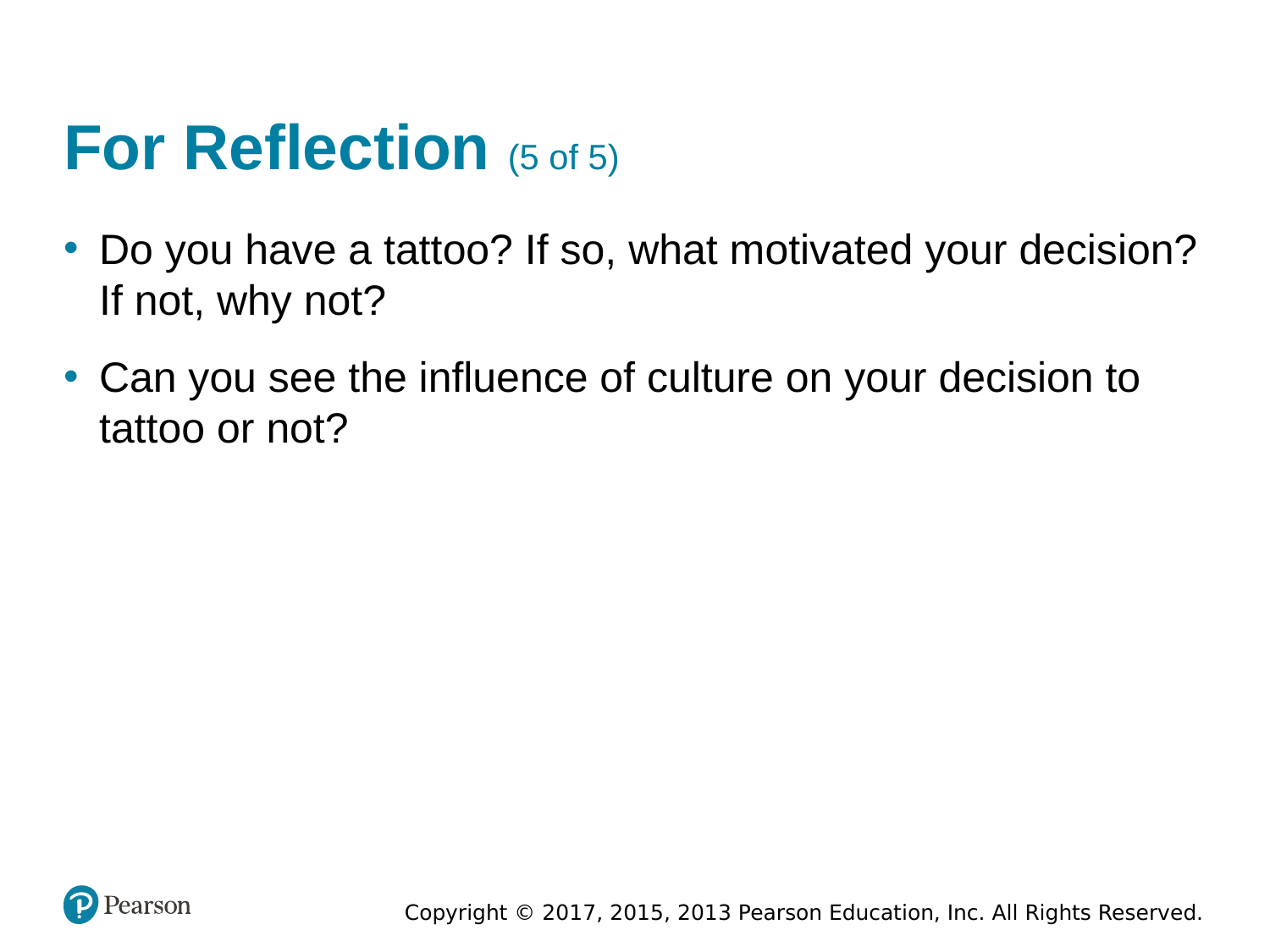

# For Reflection (5 of 5)
Do you have a tattoo? If so, what motivated your decision? If not, why not?
Can you see the influence of culture on your decision to tattoo or not?